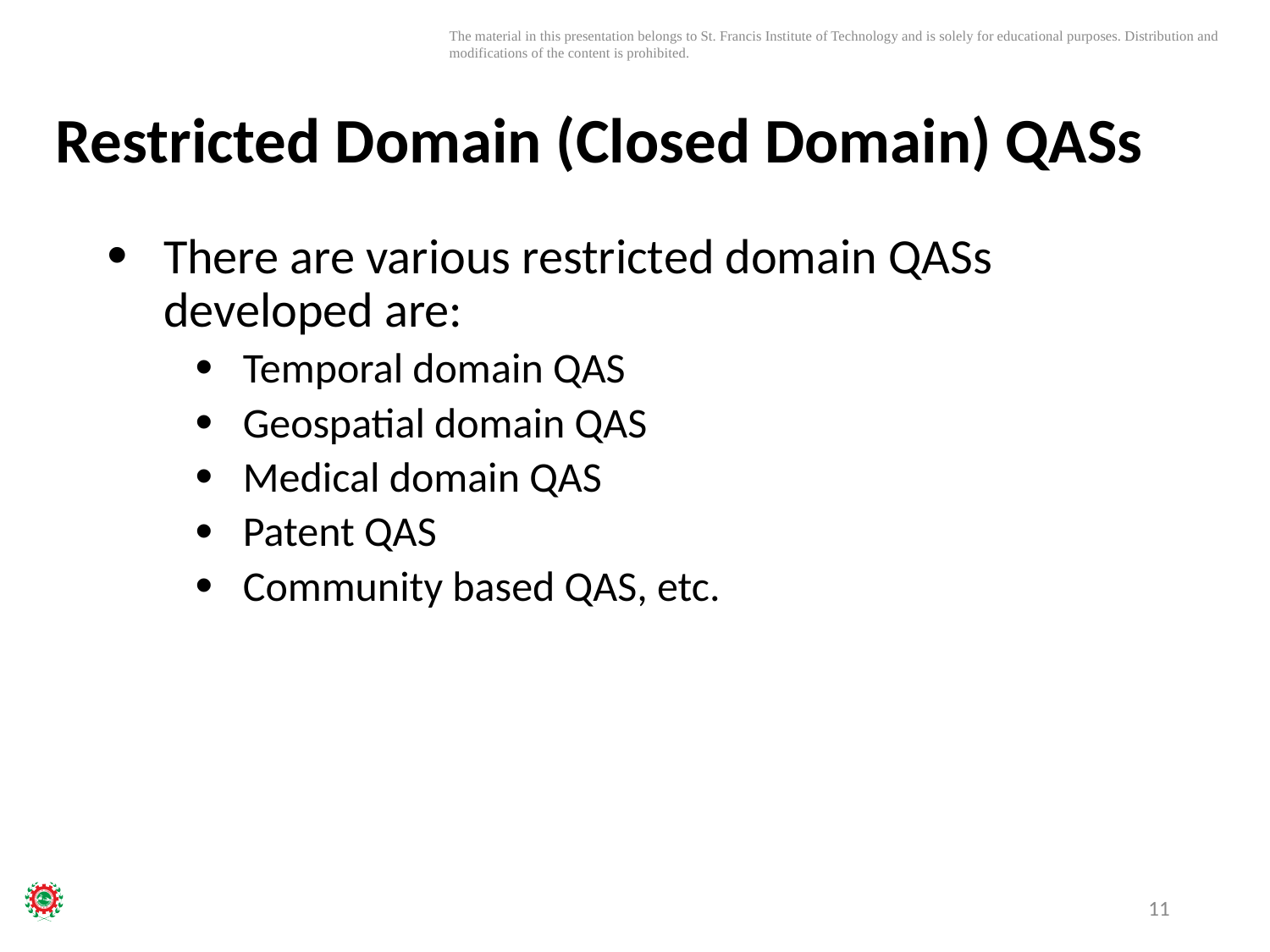

# Restricted Domain (Closed Domain) QASs
There are various restricted domain QASs developed are:
Temporal domain QAS
Geospatial domain QAS
Medical domain QAS
Patent QAS
Community based QAS, etc.
11